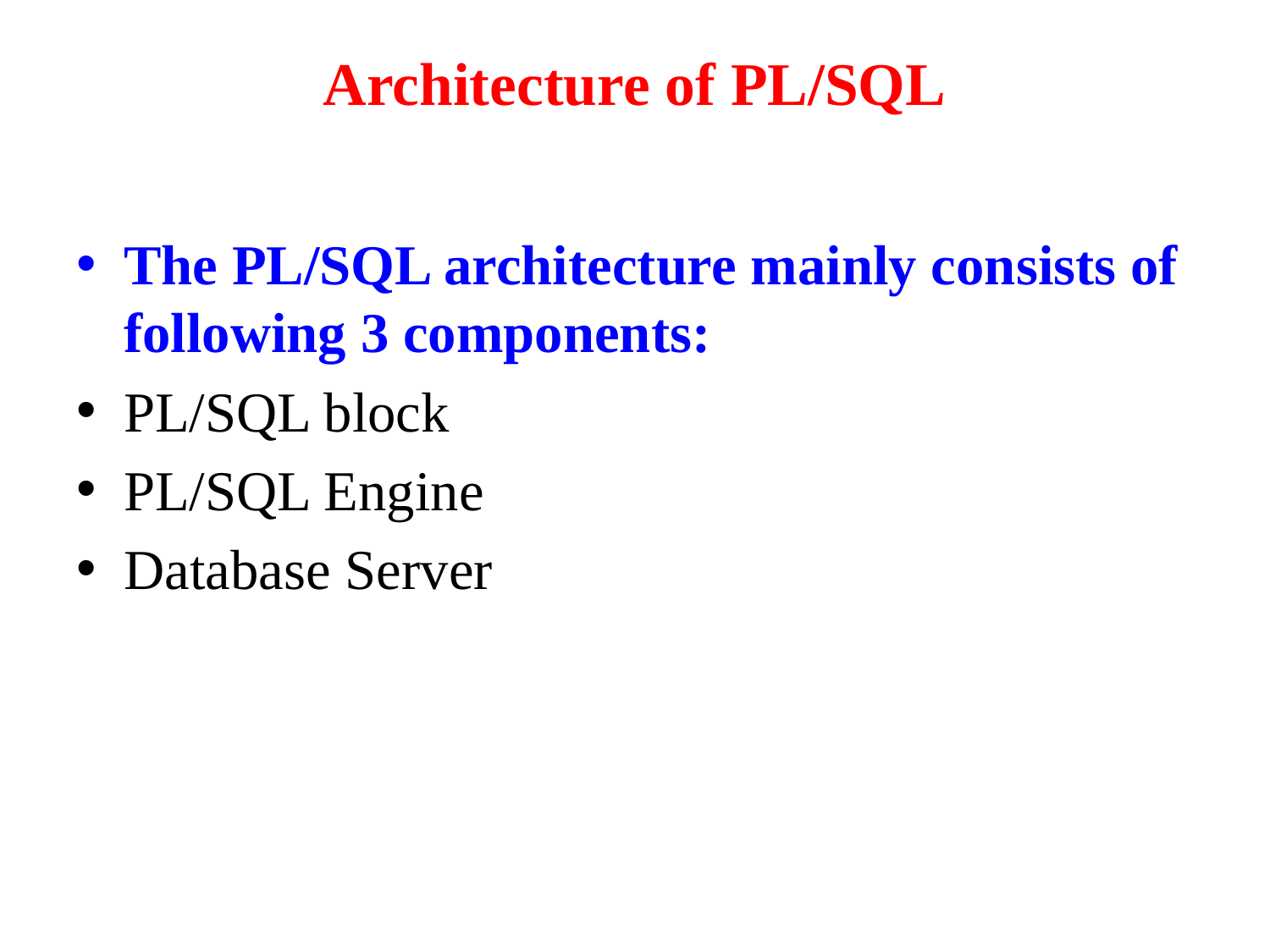

# Architecture of PL/SQL
The PL/SQL architecture mainly consists of following 3 components:
PL/SQL block
PL/SQL Engine
Database Server